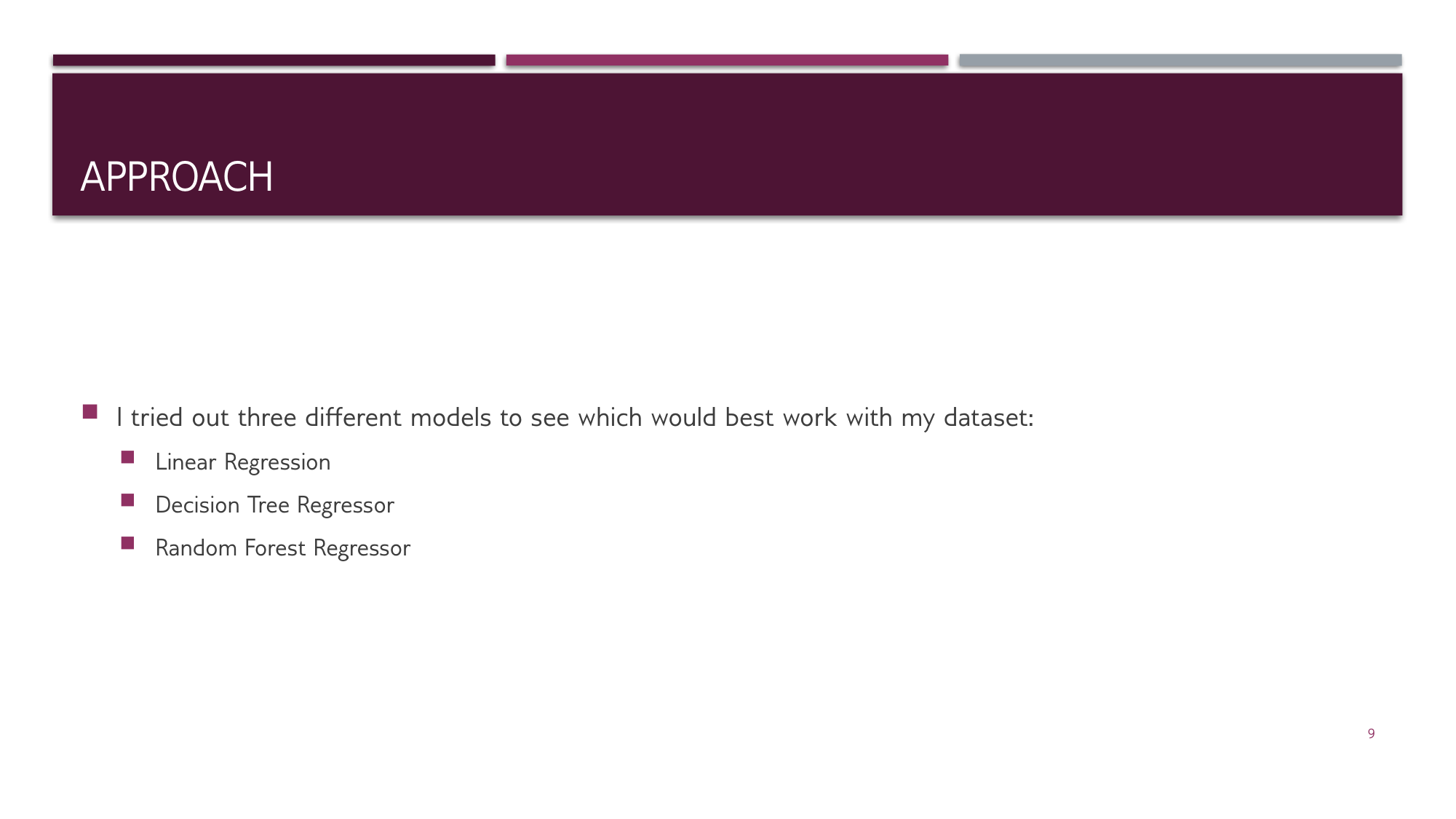

# Approach
I tried out three different models to see which would best work with my dataset:
Linear Regression
Decision Tree Regressor
Random Forest Regressor
9